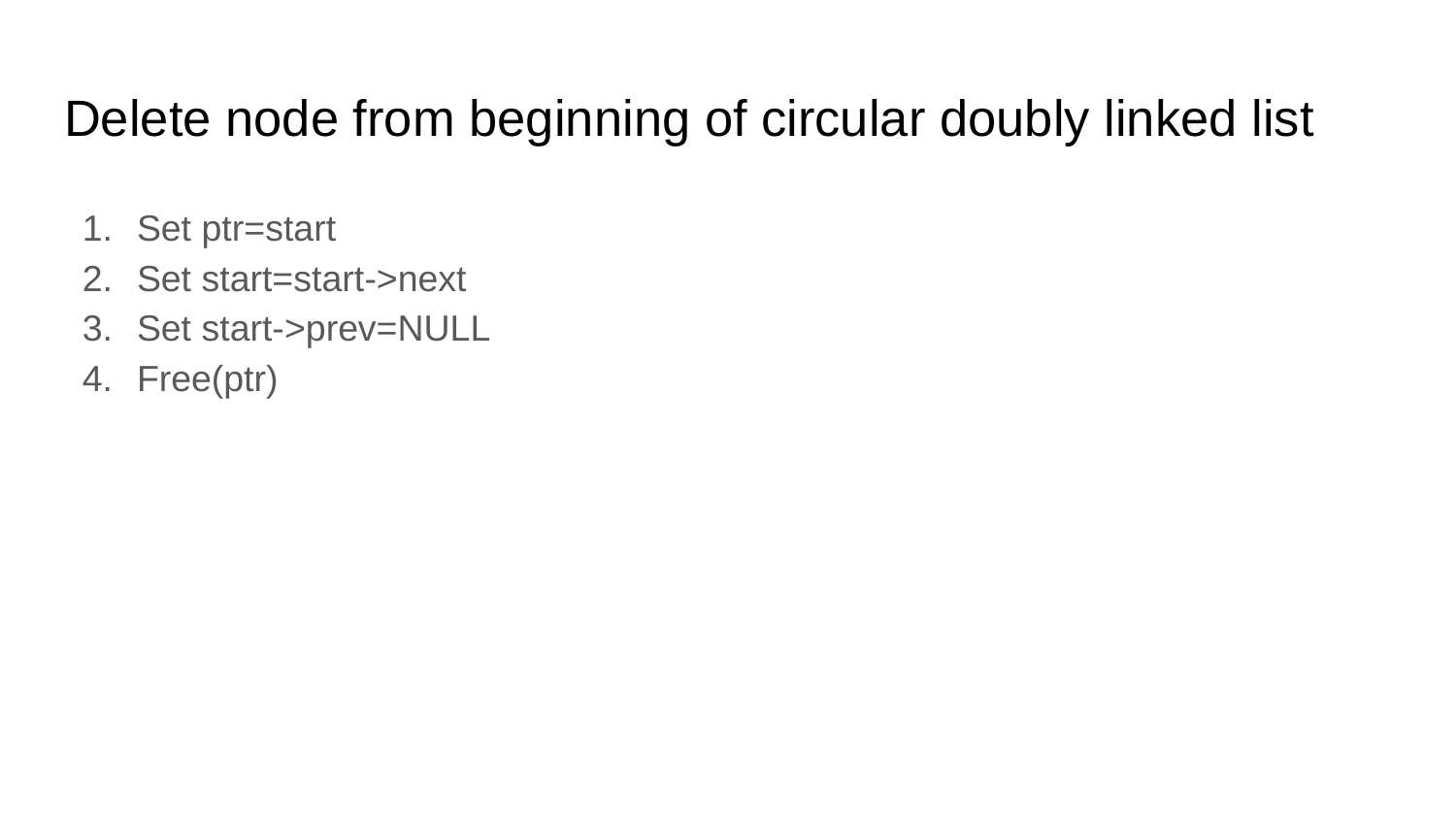

# Delete node from beginning of circular doubly linked list
Set ptr=start
Set start=start->next
Set start->prev=NULL
Free(ptr)